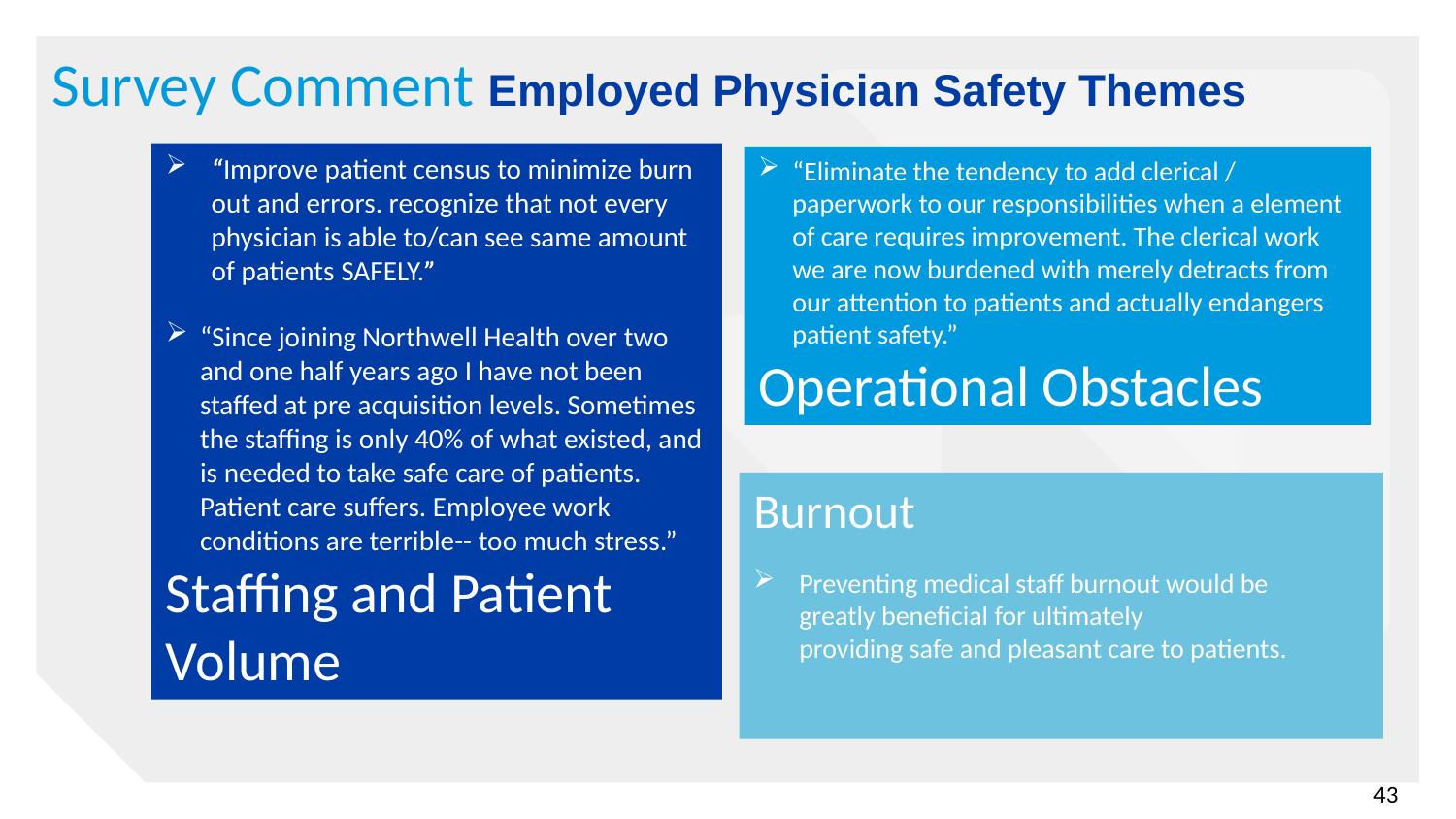

# Survey Comment Employed Physician Safety Themes
“Improve patient census to minimize burn out and errors. recognize that not every physician is able to/can see same amount of patients SAFELY.”

“Since joining Northwell Health over two and one half years ago I have not been staffed at pre acquisition levels. Sometimes the staffing is only 40% of what existed, and is needed to take safe care of patients. Patient care suffers. Employee work conditions are terrible-- too much stress.”
Staffing and Patient Volume
“Eliminate the tendency to add clerical / paperwork to our responsibilities when a element of care requires improvement. The clerical work we are now burdened with merely detracts from our attention to patients and actually endangers patient safety.”
Operational Obstacles
Burnout

Preventing medical staff burnout would be greatly beneficial for ultimately providing safe and pleasant care to patients.